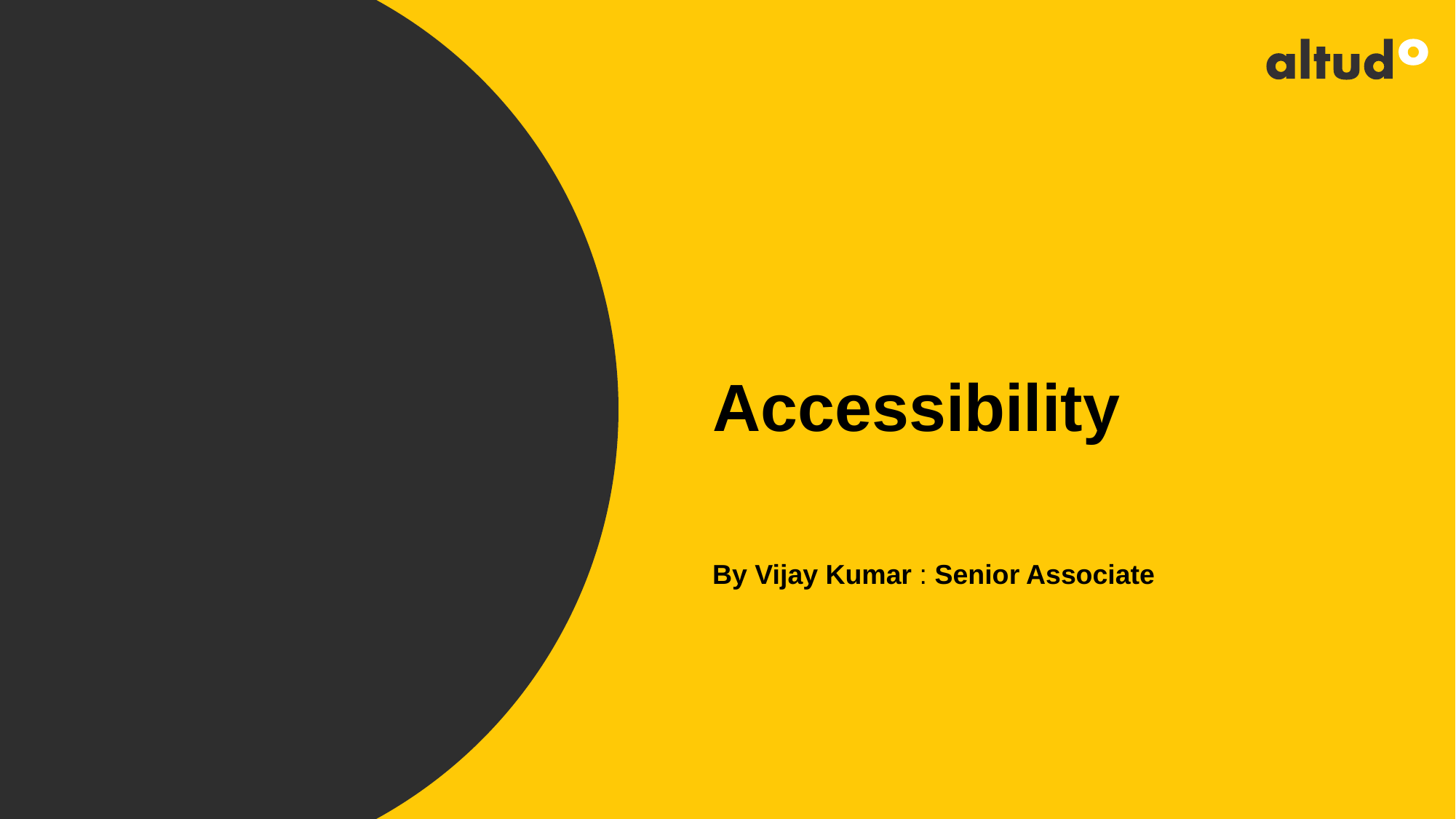

# Accessibility
By Vijay Kumar : Senior Associate